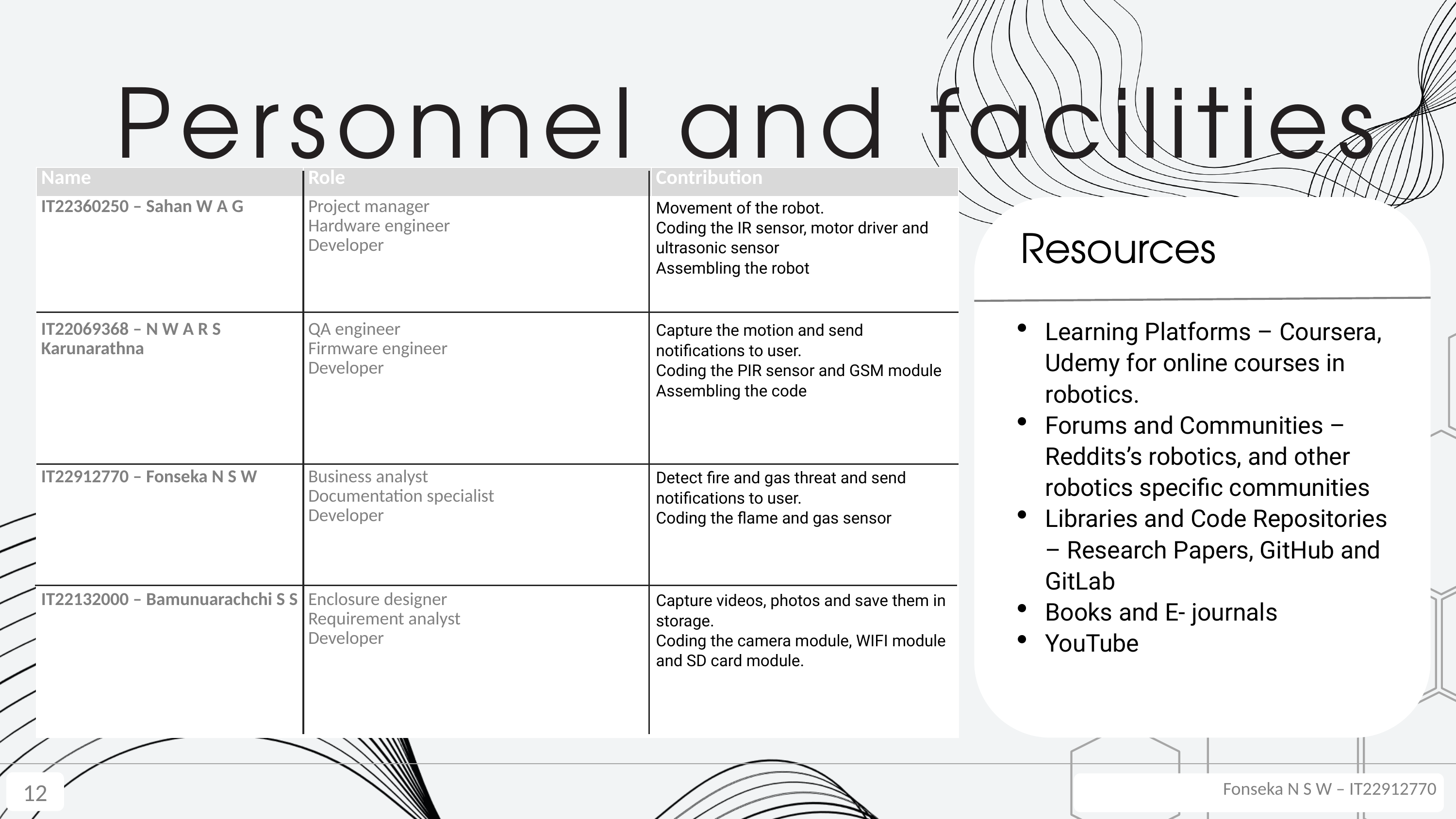

Personnel and facilities
| Name | Role | Contribution |
| --- | --- | --- |
| IT22360250 – Sahan W A G | Project manager Hardware engineer Developer | Movement of the robot. Coding the IR sensor, motor driver and ultrasonic sensor Assembling the robot |
| IT22069368 – N W A R S Karunarathna | QA engineer Firmware engineer Developer | Capture the motion and send notifications to user. Coding the PIR sensor and GSM module Assembling the code |
| IT22912770 – Fonseka N S W | Business analyst Documentation specialist Developer | Detect fire and gas threat and send notifications to user. Coding the flame and gas sensor |
| IT22132000 – Bamunuarachchi S S | Enclosure designer Requirement analyst Developer | Capture videos, photos and save them in storage. Coding the camera module, WIFI module and SD card module. |

Resources

Learning Platforms – Coursera, Udemy for online courses in robotics.
Forums and Communities – Reddits’s robotics, and other robotics specific communities
Libraries and Code Repositories – Research Papers, GitHub and GitLab
Books and E- journals
YouTube

12

Fonseka N S W – IT22912770